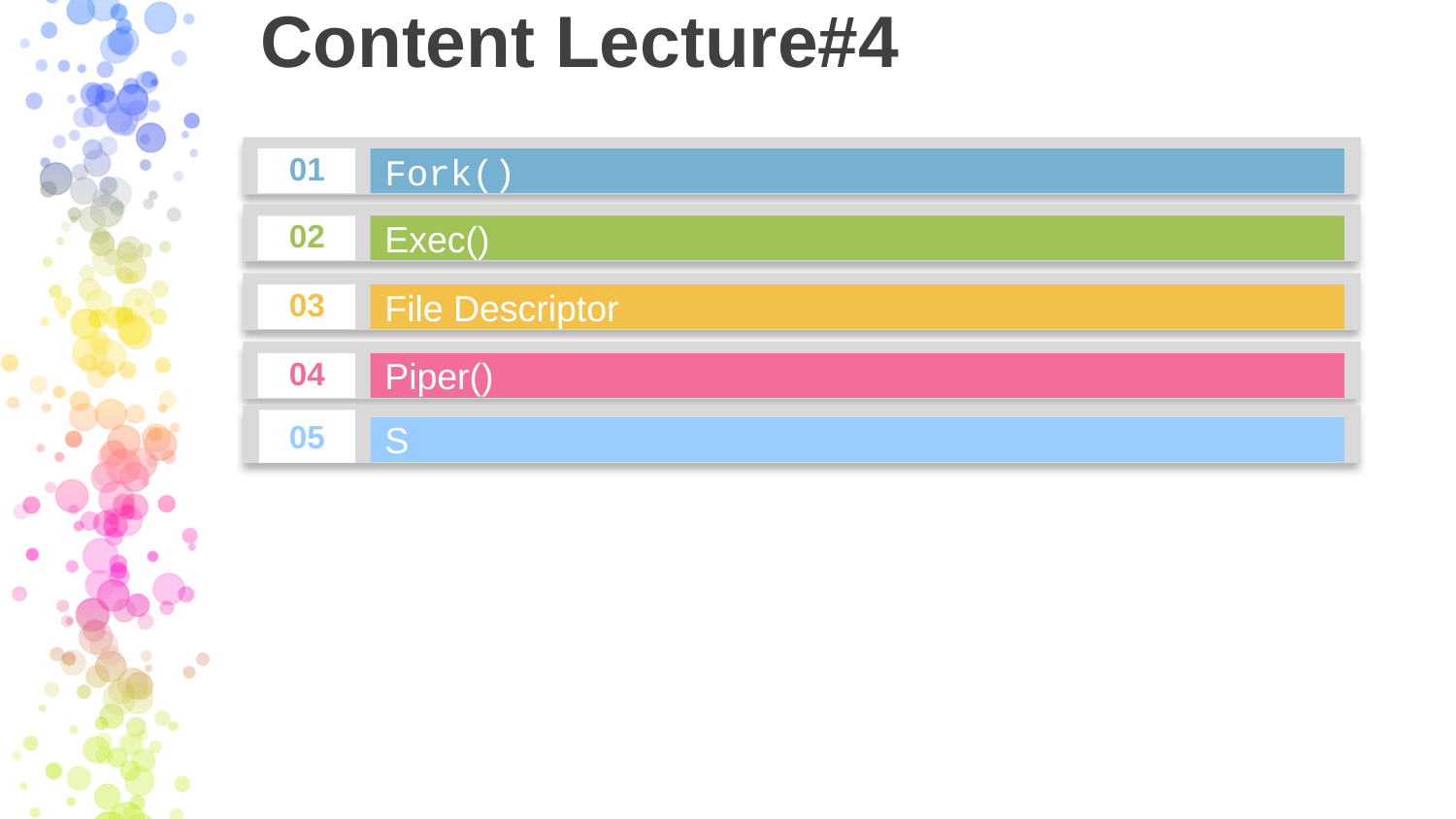

# Content Lecture#4

01

Fork()

02

Exec()

03

File Descriptor

04

Piper()

05
S